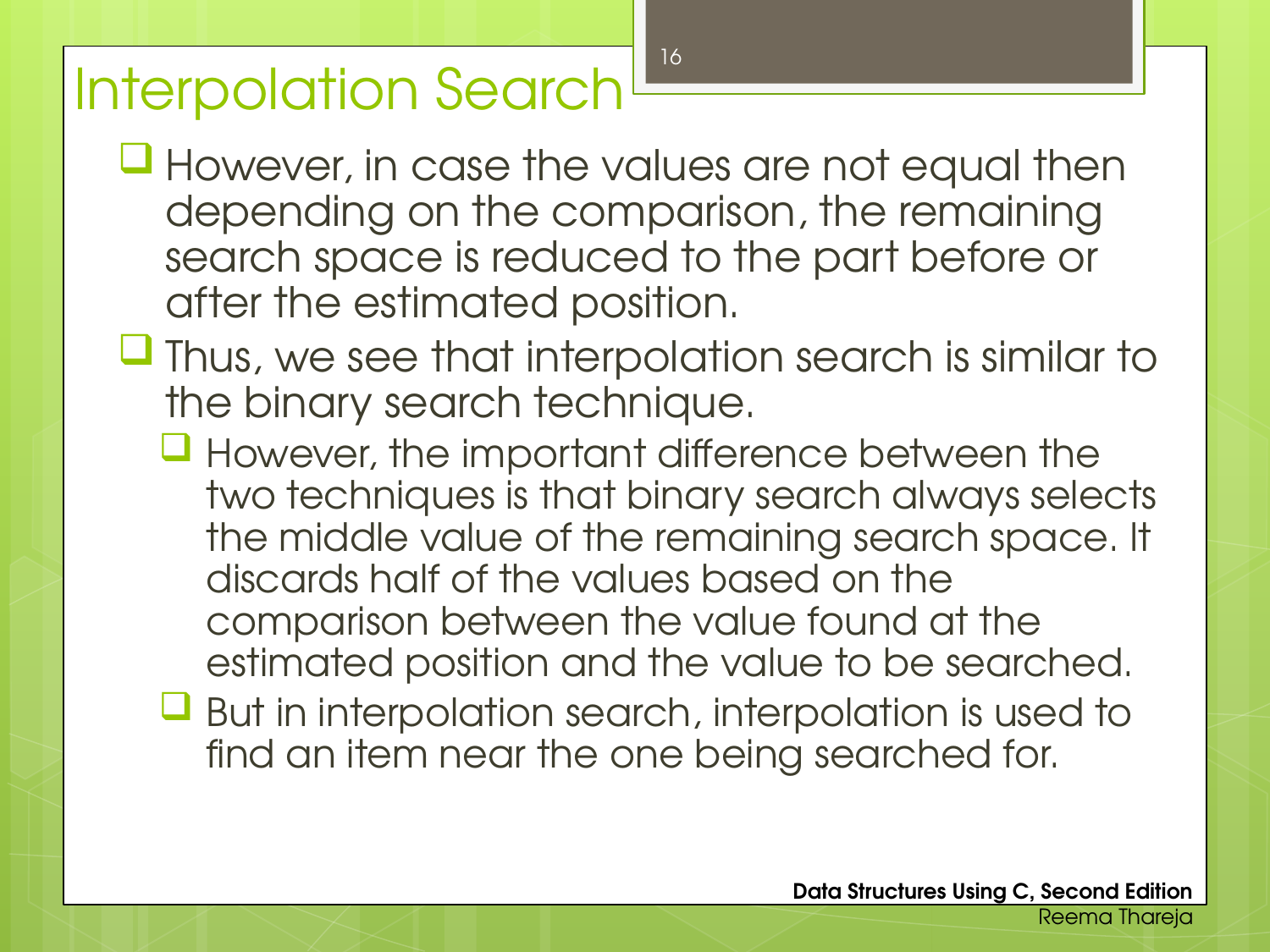

16
# Interpolation Search
However, in case the values are not equal then depending on the comparison, the remaining search space is reduced to the part before or after the estimated position.
Thus, we see that interpolation search is similar to the binary search technique.
However, the important difference between the two techniques is that binary search always selects the middle value of the remaining search space. It discards half of the values based on the comparison between the value found at the estimated position and the value to be searched.
But in interpolation search, interpolation is used to find an item near the one being searched for.
Data Structures Using C, Second Edition
Reema Thareja